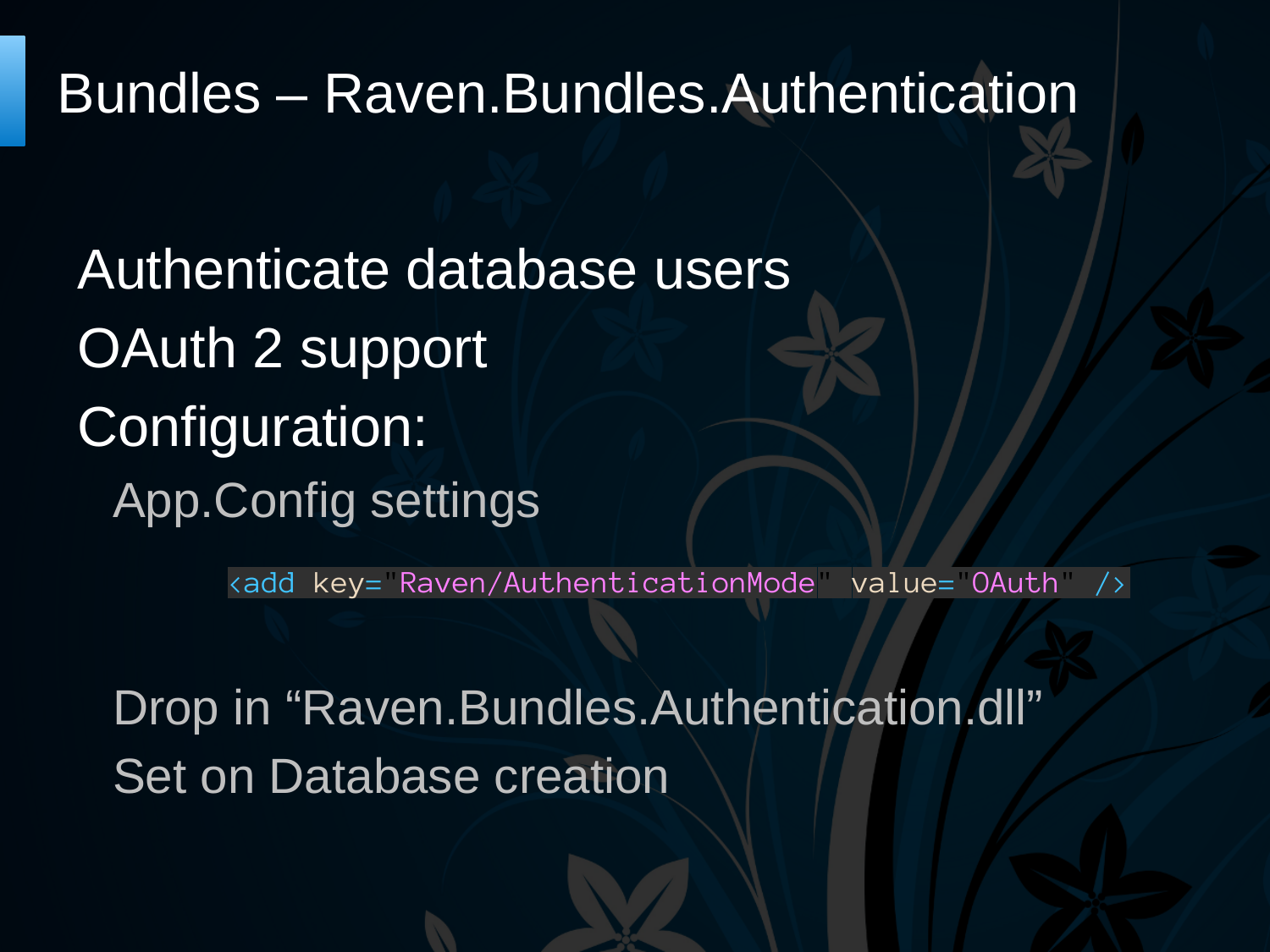

# Bundles – Raven.Bundles.Authentication
Authenticate database users
OAuth 2 support
Configuration:
App.Config settings

Drop in “Raven.Bundles.Authentication.dll”
Set on Database creation

<add key="Raven/AuthenticationMode" value="OAuth" />